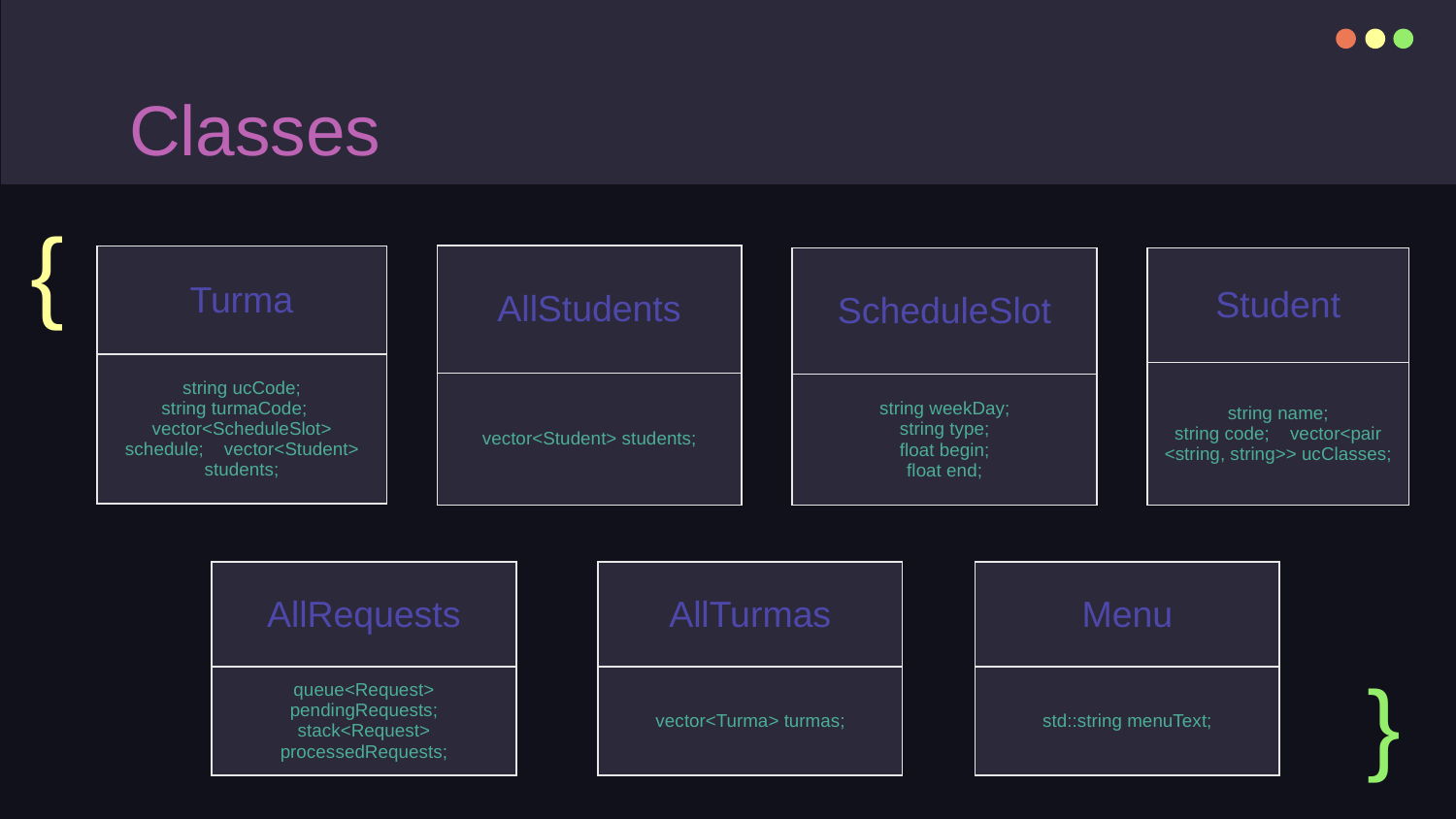

# Classes
{
| AllStudents |
| --- |
| vector<Student> students; |
| Turma |
| --- |
| string ucCode; string turmaCode; vector<ScheduleSlot> schedule; vector<Student> students; |
| ScheduleSlot |
| --- |
| string weekDay; string type; float begin; float end; |
| Student |
| --- |
| string name; string code; vector<pair <string, string>> ucClasses; |
| Menu |
| --- |
| std::string menuText; |
| AllRequests |
| --- |
| queue<Request> pendingRequests; stack<Request> processedRequests; |
| AllTurmas |
| --- |
| vector<Turma> turmas; |
}